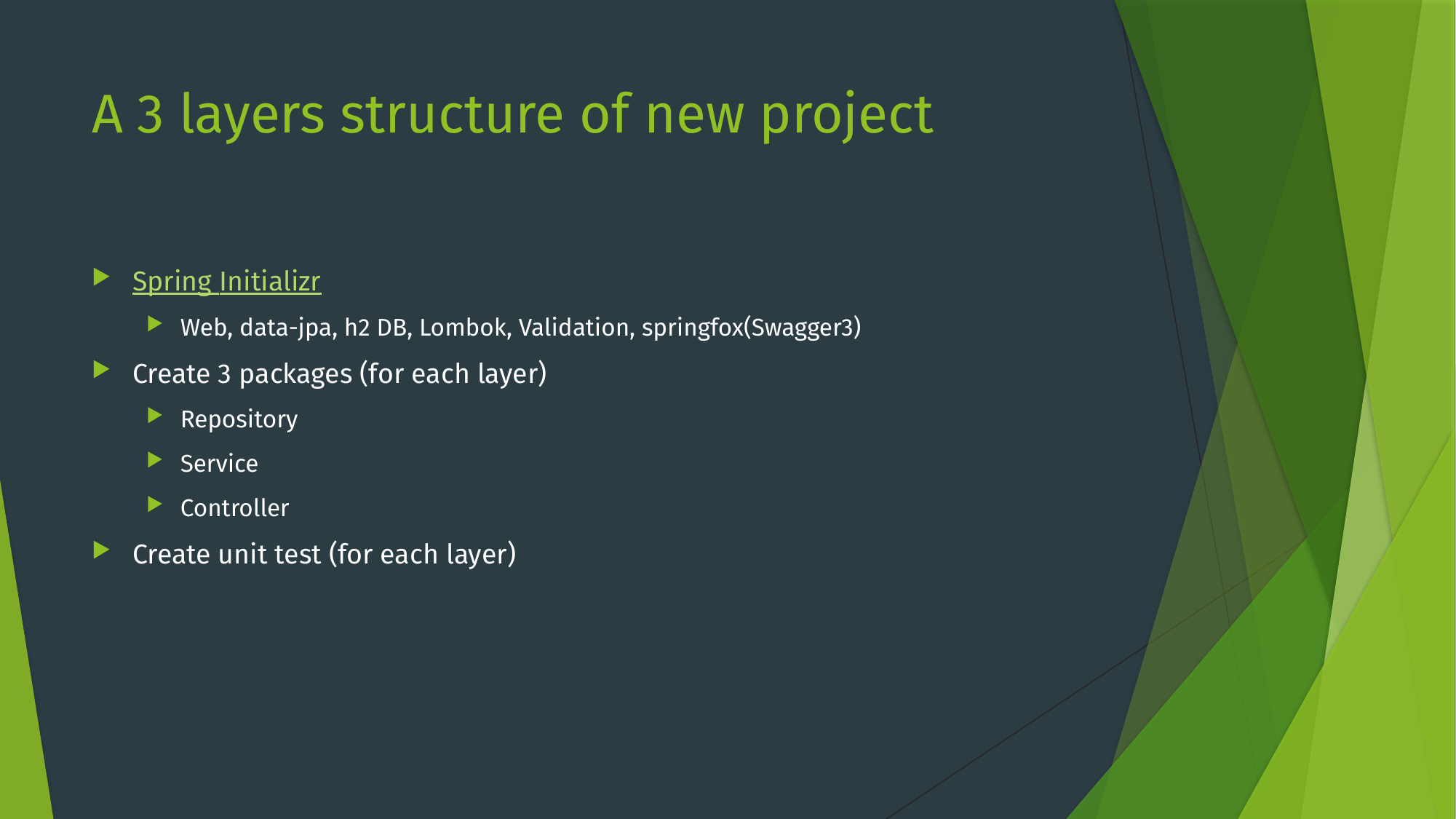

# A 3 layers structure of new project
Spring Initializr
Web, data-jpa, h2 DB, Lombok, Validation, springfox(Swagger3)
Create 3 packages (for each layer)
Repository
Service
Controller
Create unit test (for each layer)